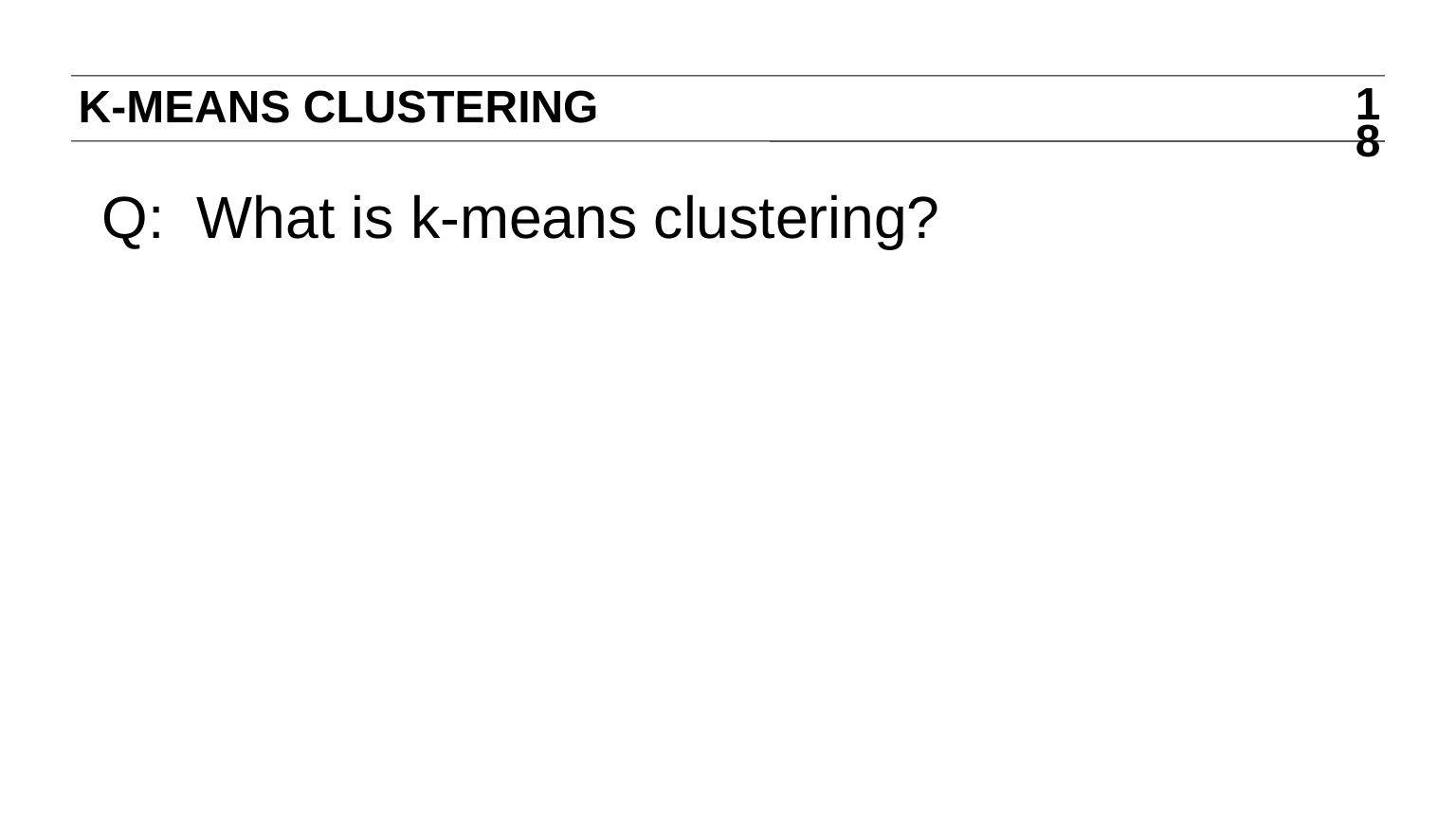

K-means clustering
18
Q:  What is k-means clustering?